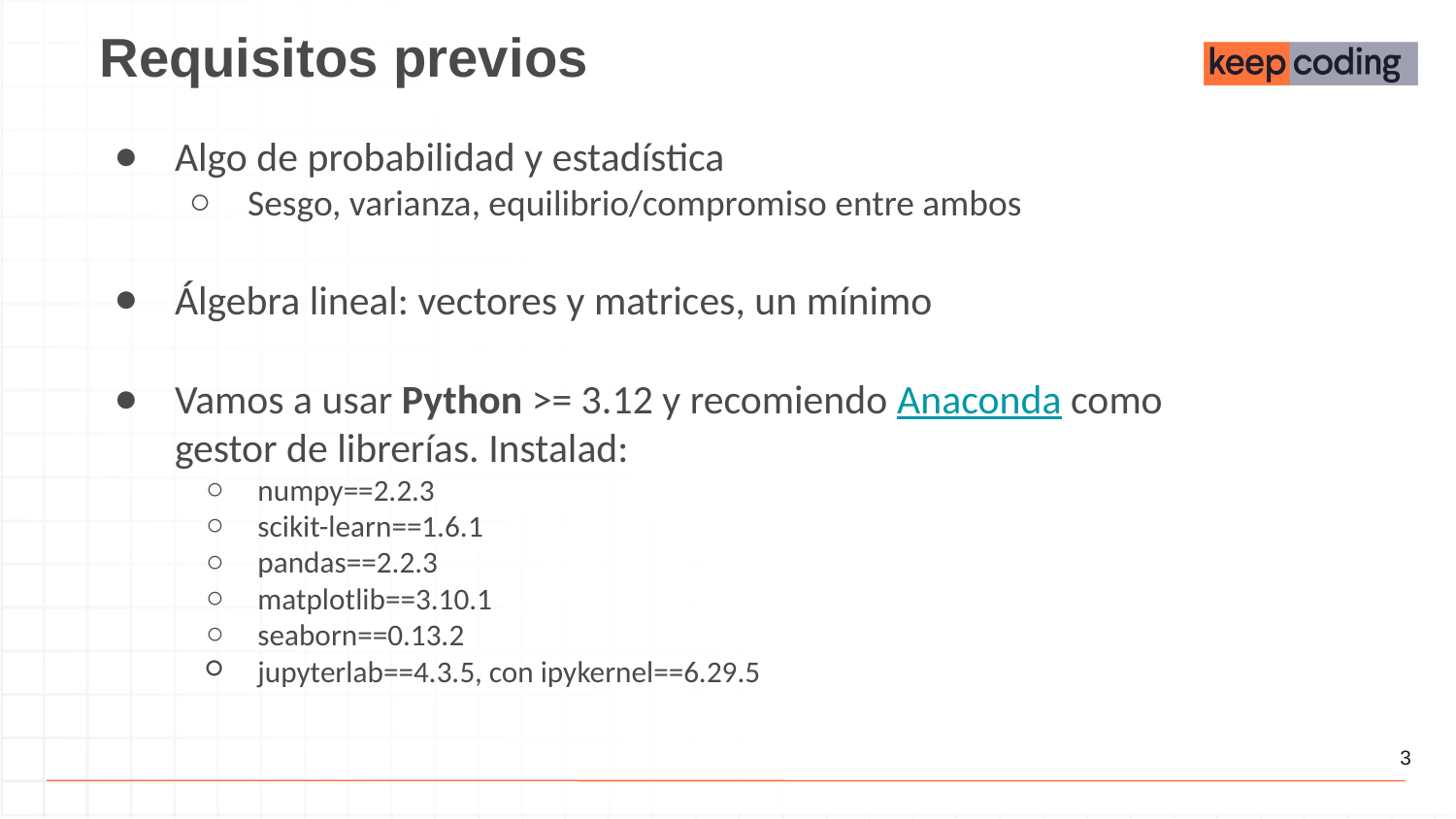

# Requisitos previos
Algo de probabilidad y estadística
Sesgo, varianza, equilibrio/compromiso entre ambos

Álgebra lineal: vectores y matrices, un mínimo

Vamos a usar Python >= 3.12 y recomiendo Anaconda como gestor de librerías. Instalad:
numpy==2.2.3
scikit-learn==1.6.1
pandas==2.2.3
matplotlib==3.10.1
seaborn==0.13.2
jupyterlab==4.3.5, con ipykernel==6.29.5
3